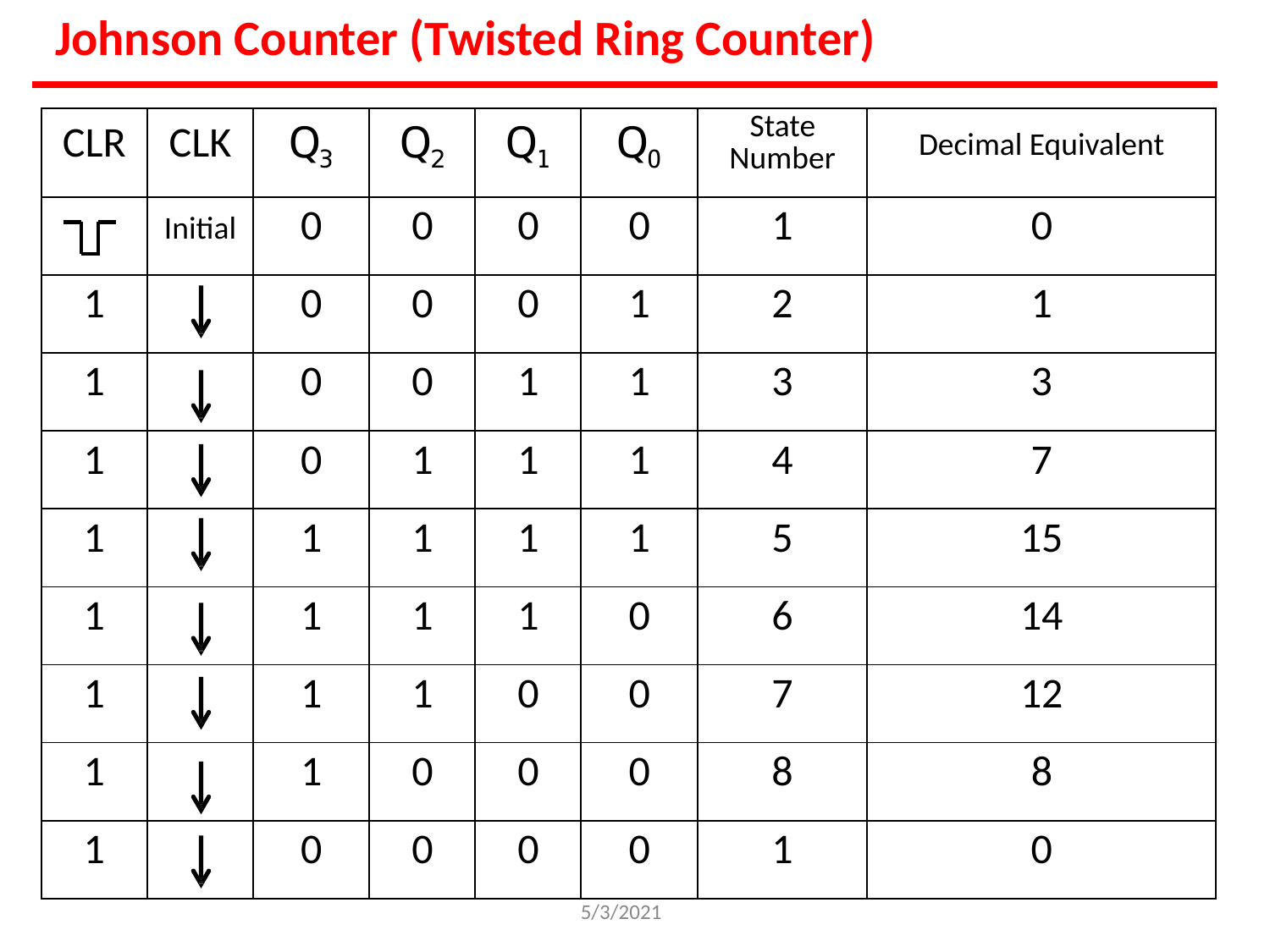

# Johnson Counter (Twisted Ring Counter)

| CLR | CLK | Q3 | Q2 | Q1 | Q0 | State Number | Decimal Equivalent |
| --- | --- | --- | --- | --- | --- | --- | --- |
|  | Initial | 0 | 0 | 0 | 0 | 1 | 0 |
| 1 |  | 0 | 0 | 0 | 1 | 2 | 1 |
| 1 |  | 0 | 0 | 1 | 1 | 3 | 3 |
| 1 |  | 0 | 1 | 1 | 1 | 4 | 7 |
| 1 |  | 1 | 1 | 1 | 1 | 5 | 15 |
| 1 |  | 1 | 1 | 1 | 0 | 6 | 14 |
| 1 |  | 1 | 1 | 0 | 0 | 7 | 12 |
| 1 |  | 1 | 0 | 0 | 0 | 8 | 8 |
| 1 |  | 0 | 0 | 0 | 0 | 1 | 0 |

5/3/2021